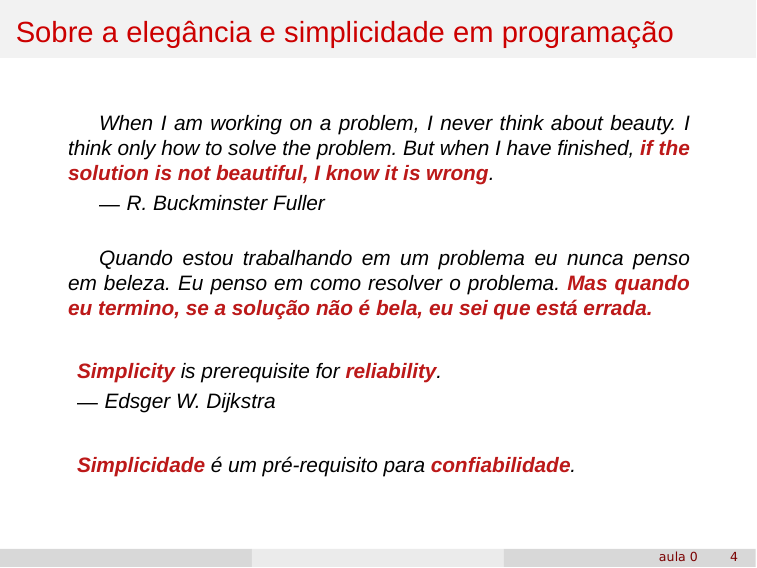

# Sobre a elegância e simplicidade em programação
When I am working on a problem, I never think about beauty. I think only how to solve the problem. But when I have finished, if the solution is not beautiful, I know it is wrong.
R. Buckminster Fuller

Quando estou trabalhando em um problema eu nunca penso em beleza. Eu penso em como resolver o problema. Mas quando eu termino, se a solução não é bela, eu sei que está errada.
Simplicity is prerequisite for reliability.
Edsger W. Dijkstra

Simplicidade é um pré-requisito para confiabilidade.

aula 0
4